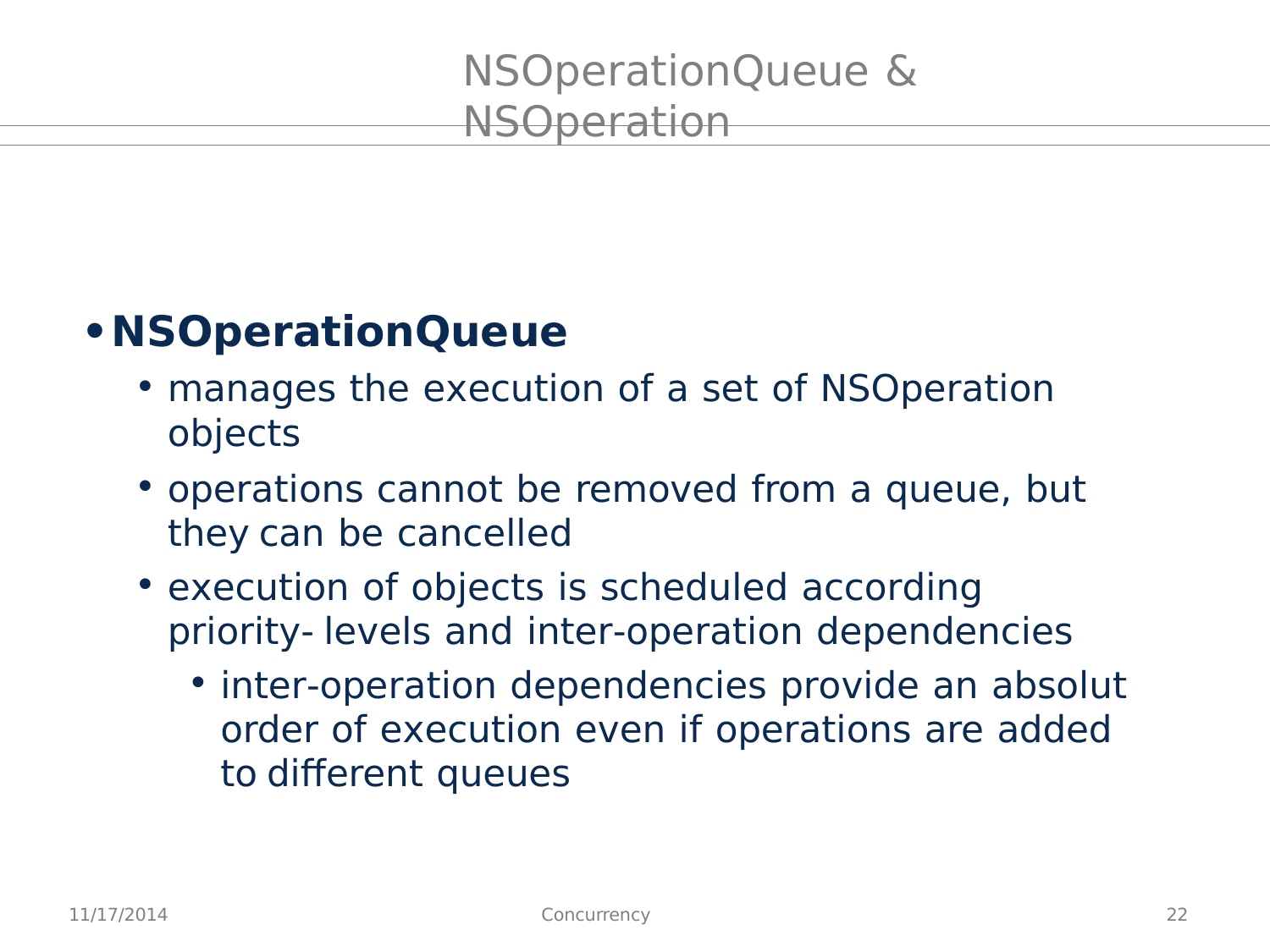

# NSOperationQueue & NSOperation

•NSOperationQueue
manages the execution of a set of NSOperation objects
operations cannot be removed from a queue, but they can be cancelled
execution of objects is scheduled according priority- levels and inter-operation dependencies
inter-operation dependencies provide an absolut order of execution even if operations are added to different queues
11/17/2014
Concurrency
22